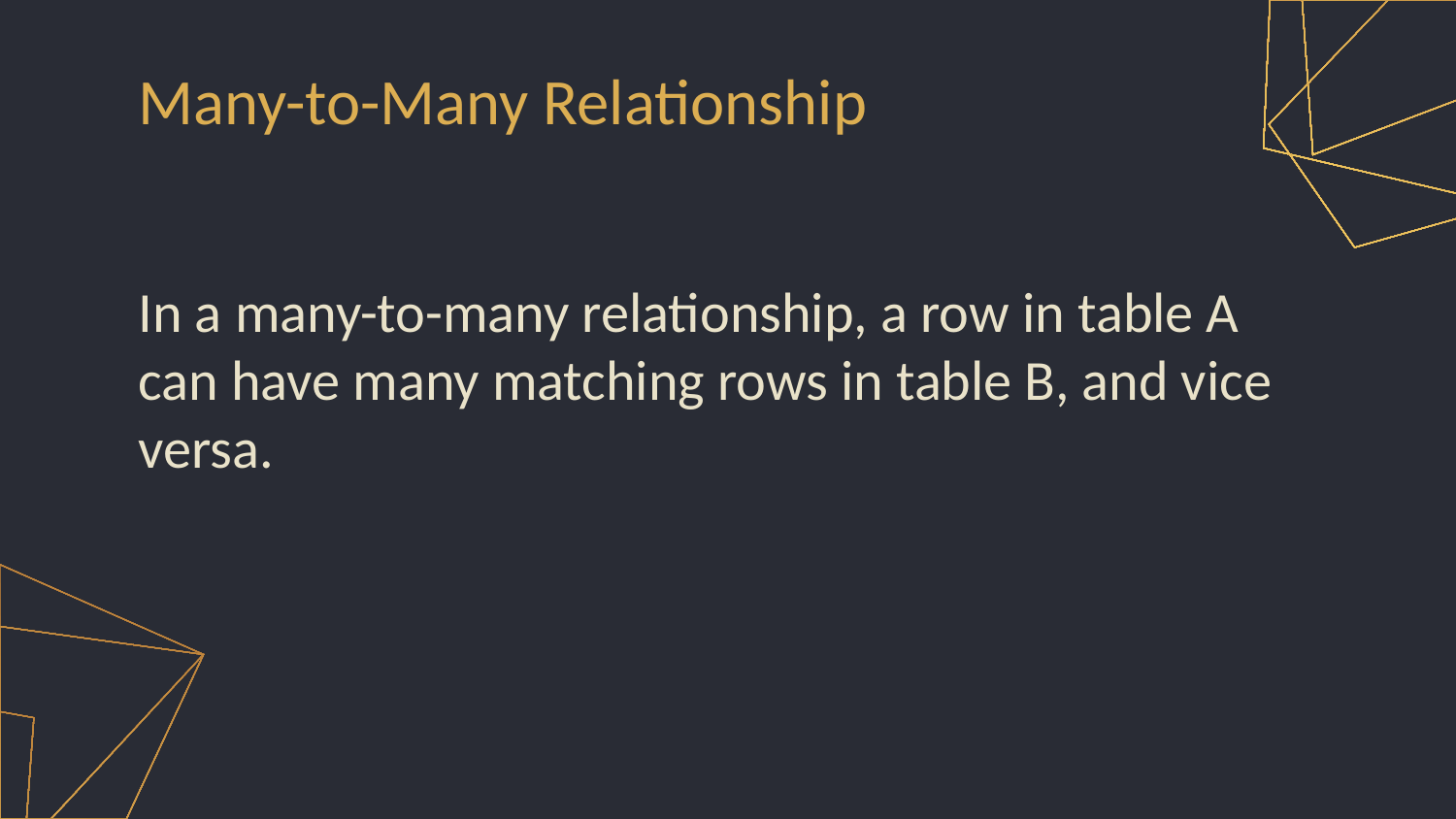

Many-to-Many Relationship
In a many-to-many relationship, a row in table A can have many matching rows in table B, and vice versa.